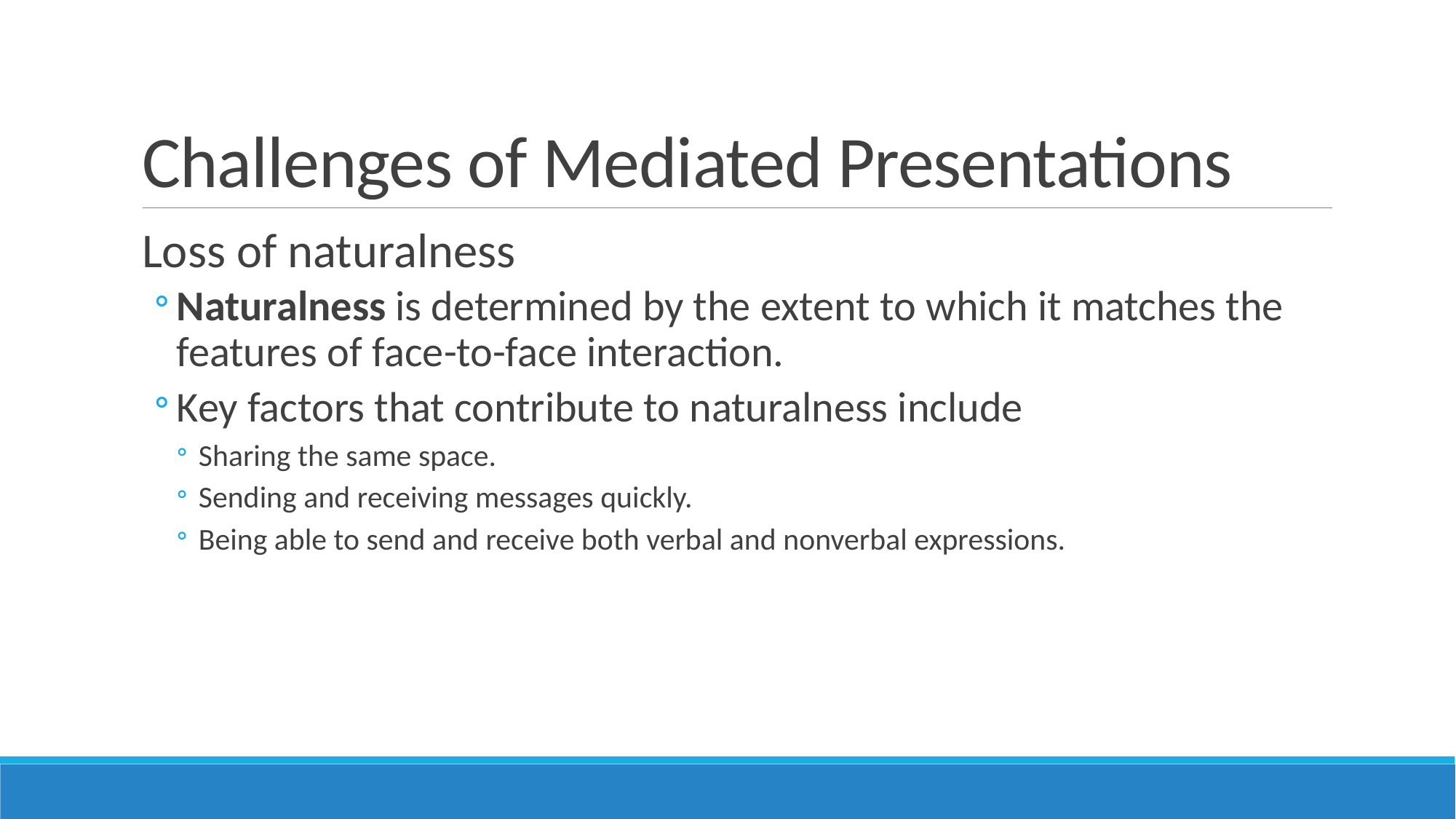

# Challenges of Mediated Presentations
Loss of naturalness
Naturalness is determined by the extent to which it matches the features of face-to-face interaction.
Key factors that contribute to naturalness include
Sharing the same space.
Sending and receiving messages quickly.
Being able to send and receive both verbal and nonverbal expressions.